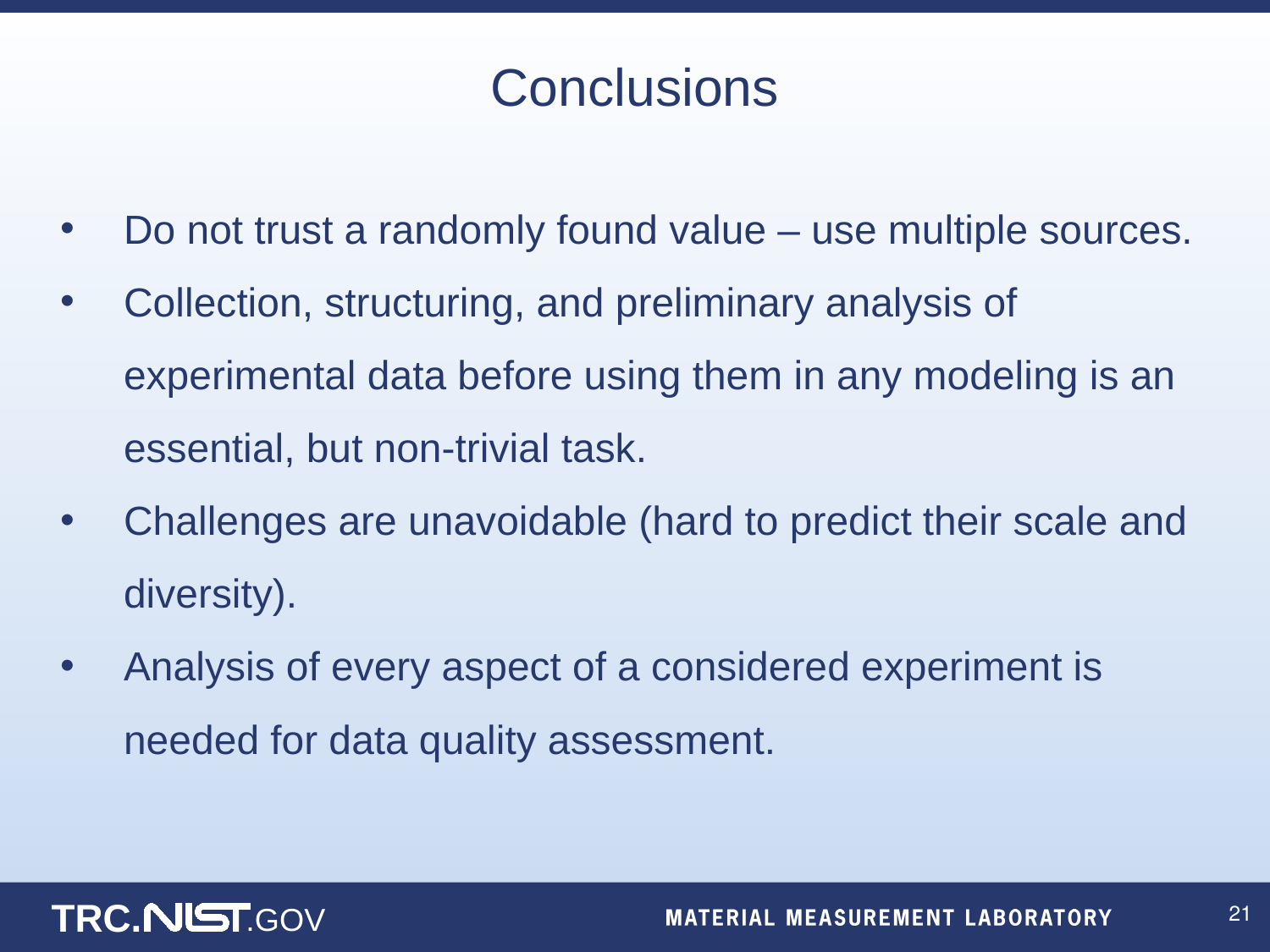

# Conclusions
Do not trust a randomly found value – use multiple sources.
Collection, structuring, and preliminary analysis of experimental data before using them in any modeling is an essential, but non-trivial task.
Challenges are unavoidable (hard to predict their scale and diversity).
Analysis of every aspect of a considered experiment is needed for data quality assessment.